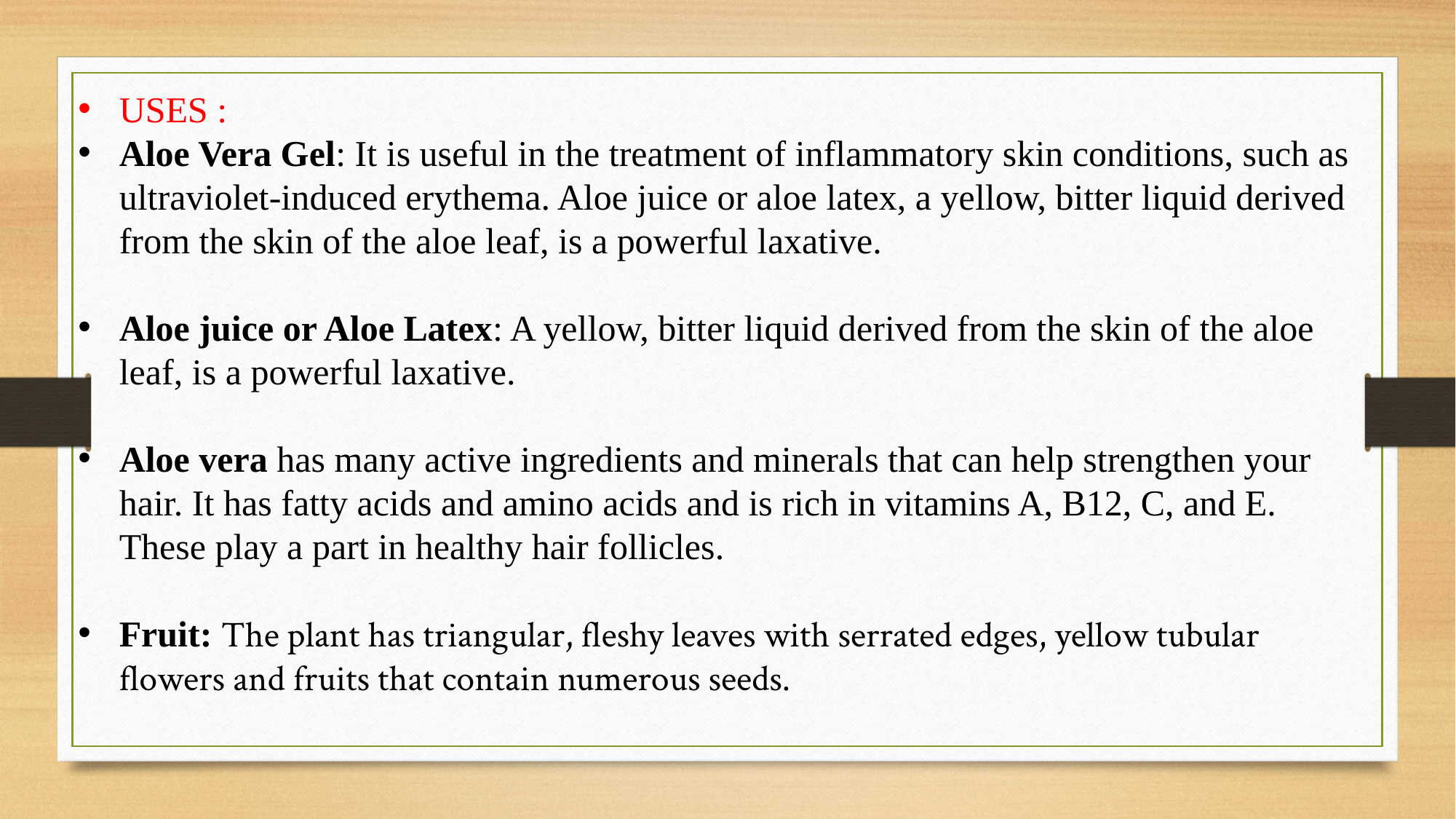

USES :
Aloe Vera Gel: It is useful in the treatment of inflammatory skin conditions, such as ultraviolet-induced erythema. Aloe juice or aloe latex, a yellow, bitter liquid derived from the skin of the aloe leaf, is a powerful laxative.

Aloe juice or Aloe Latex: A yellow, bitter liquid derived from the skin of the aloe leaf, is a powerful laxative.

Aloe vera has many active ingredients and minerals that can help strengthen your hair. It has fatty acids and amino acids and is rich in vitamins A, B12, C, and E. These play a part in healthy hair follicles.

Fruit: The plant has triangular, fleshy leaves with serrated edges, yellow tubular flowers and fruits that contain numerous seeds.